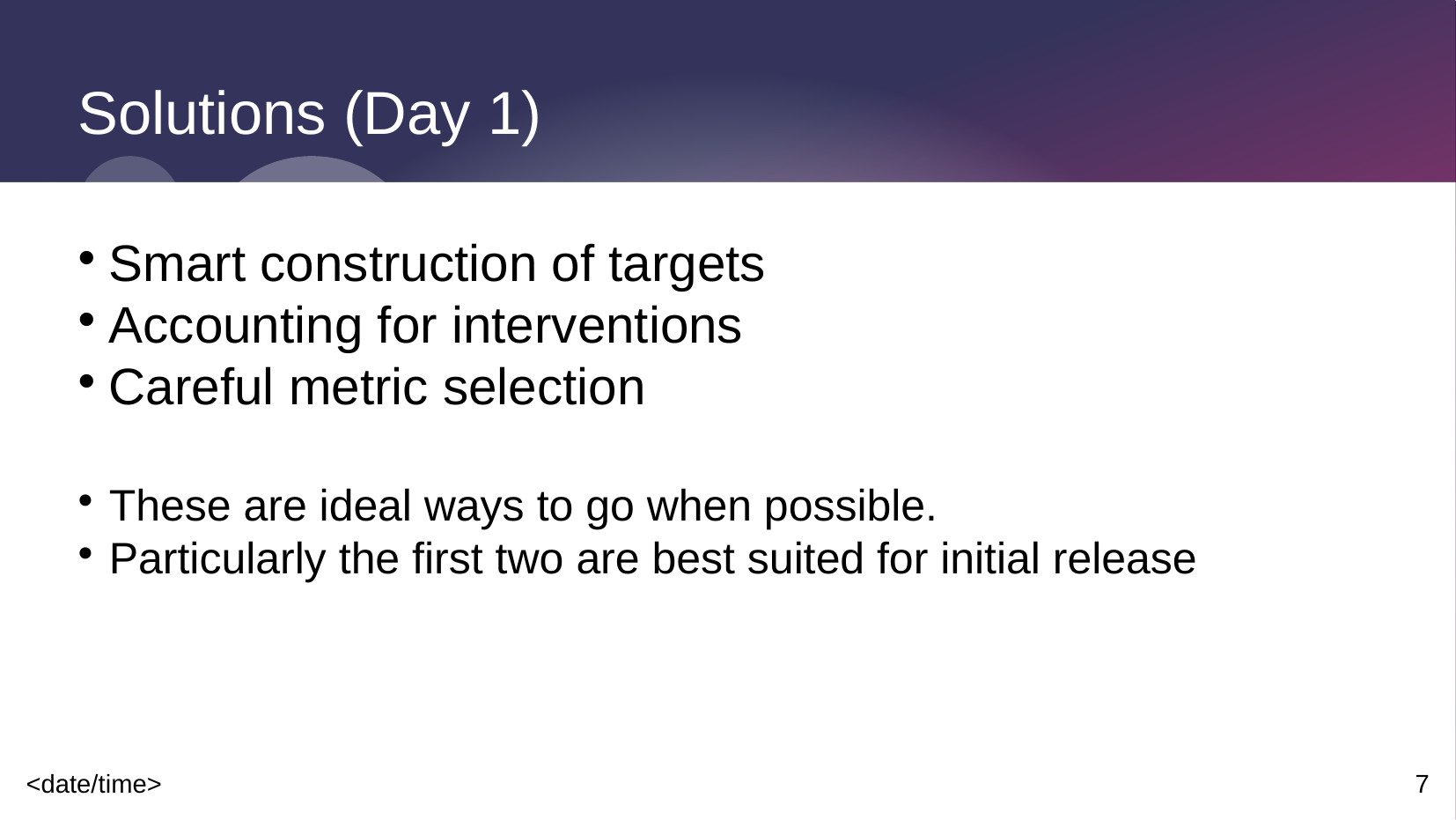

Solutions (Day 1)
Smart construction of targets
Accounting for interventions
Careful metric selection

These are ideal ways to go when possible.
Particularly the first two are best suited for initial release